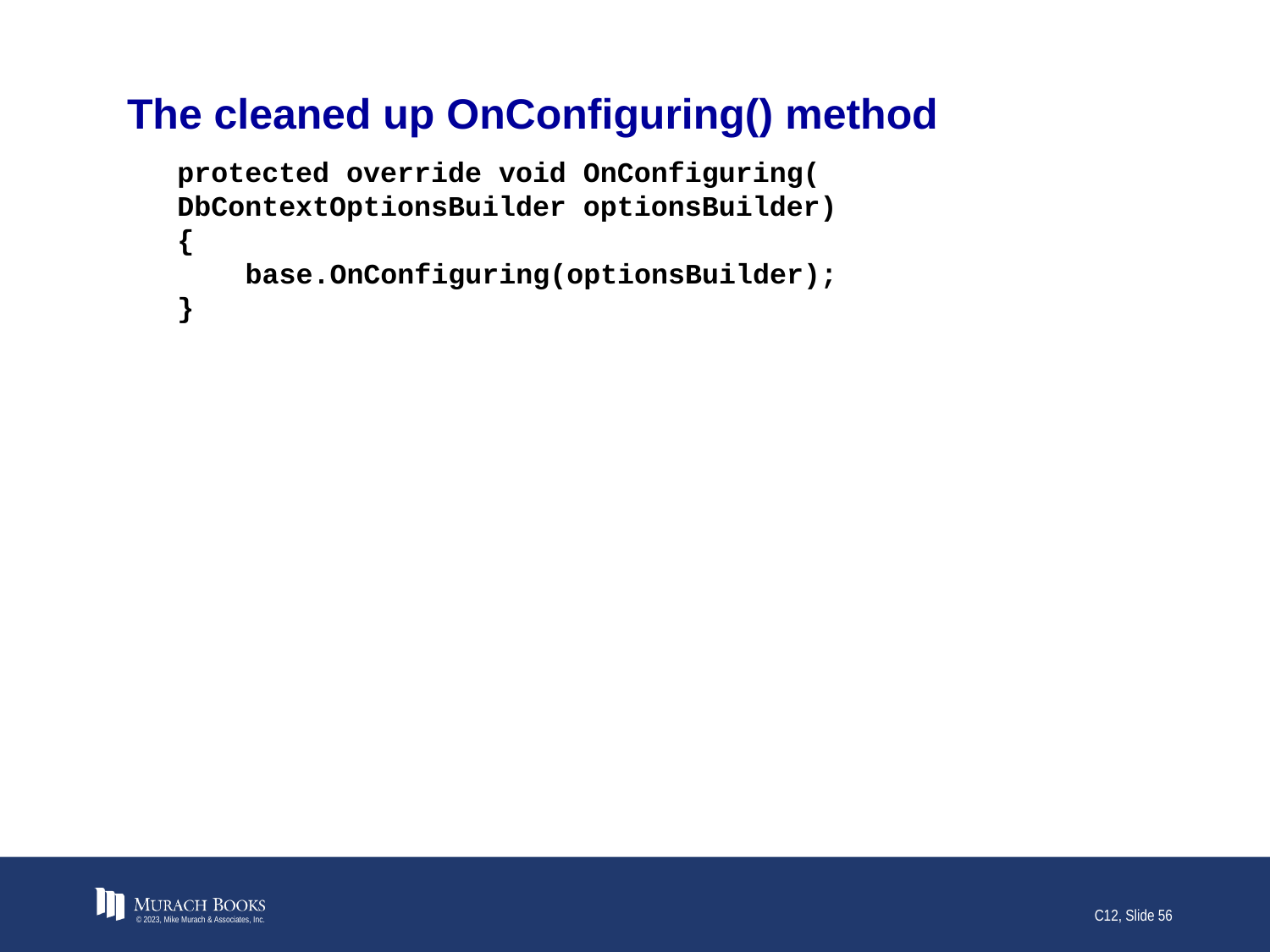

# The cleaned up OnConfiguring() method
protected override void OnConfiguring(
DbContextOptionsBuilder optionsBuilder)
{
    base.OnConfiguring(optionsBuilder);
}

© 2023, Mike Murach & Associates, Inc.

C12, Slide 56